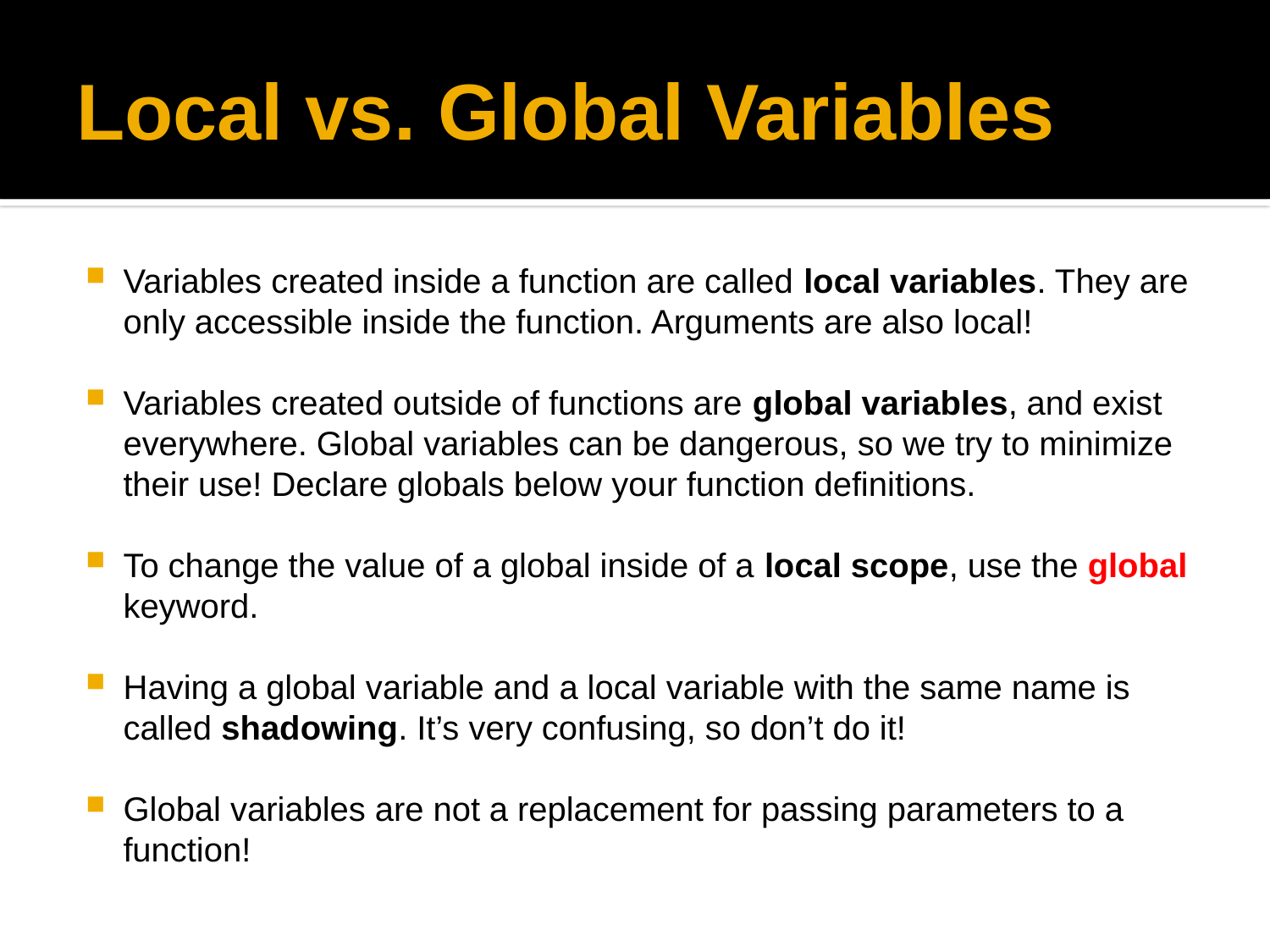

# Local vs. Global Variables
Variables created inside a function are called local variables. They are only accessible inside the function. Arguments are also local!

Variables created outside of functions are global variables, and exist everywhere. Global variables can be dangerous, so we try to minimize their use! Declare globals below your function definitions.

To change the value of a global inside of a local scope, use the global keyword.

Having a global variable and a local variable with the same name is called shadowing. It’s very confusing, so don’t do it!

Global variables are not a replacement for passing parameters to a function!